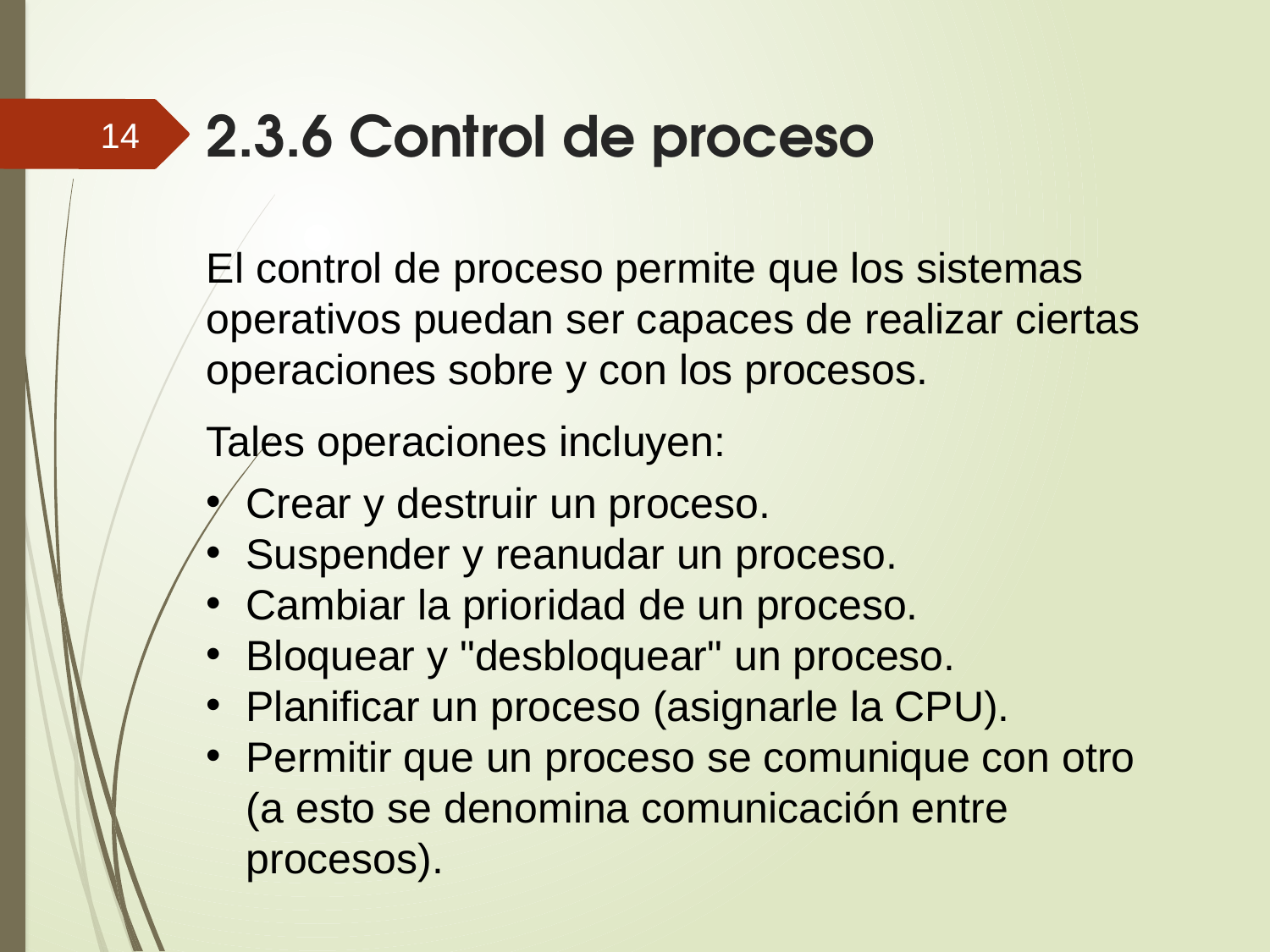

2.3.6 Control de proceso
14

El control de proceso permite que los sistemas operativos puedan ser capaces de realizar ciertas operaciones sobre y con los procesos.
Tales operaciones incluyen:
Crear y destruir un proceso.
Suspender y reanudar un proceso.
Cambiar la prioridad de un proceso.
Bloquear y "desbloquear" un proceso.
Planificar un proceso (asignarle la CPU).
Permitir que un proceso se comunique con otro (a esto se denomina comunicación entre procesos).